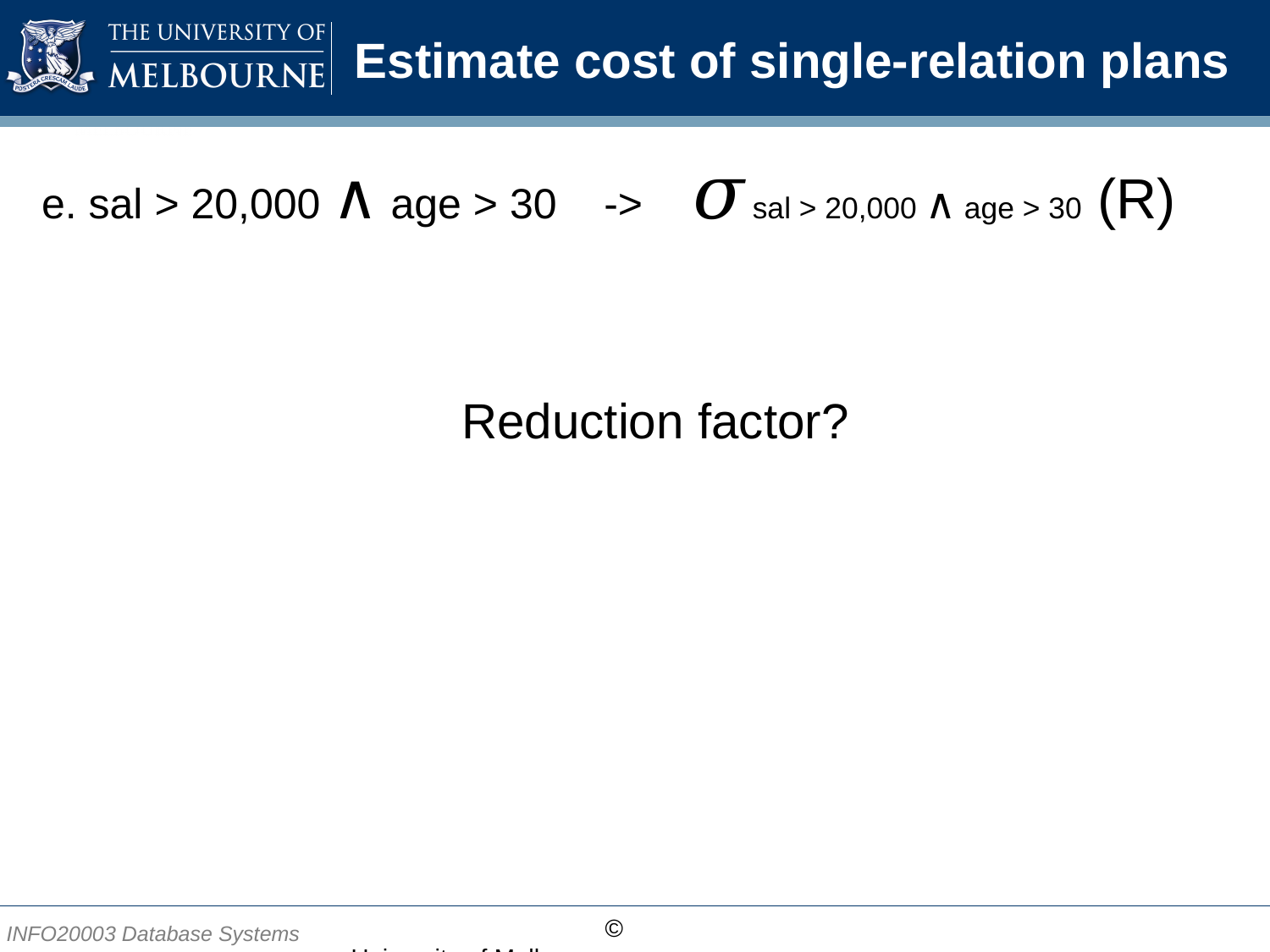

# Estimate cost of single-relation plans
e. sal > 20,000 ∧ age > 30    ->    𝜎sal > 20,000 ∧ age > 30 (R)
Reduction factor?